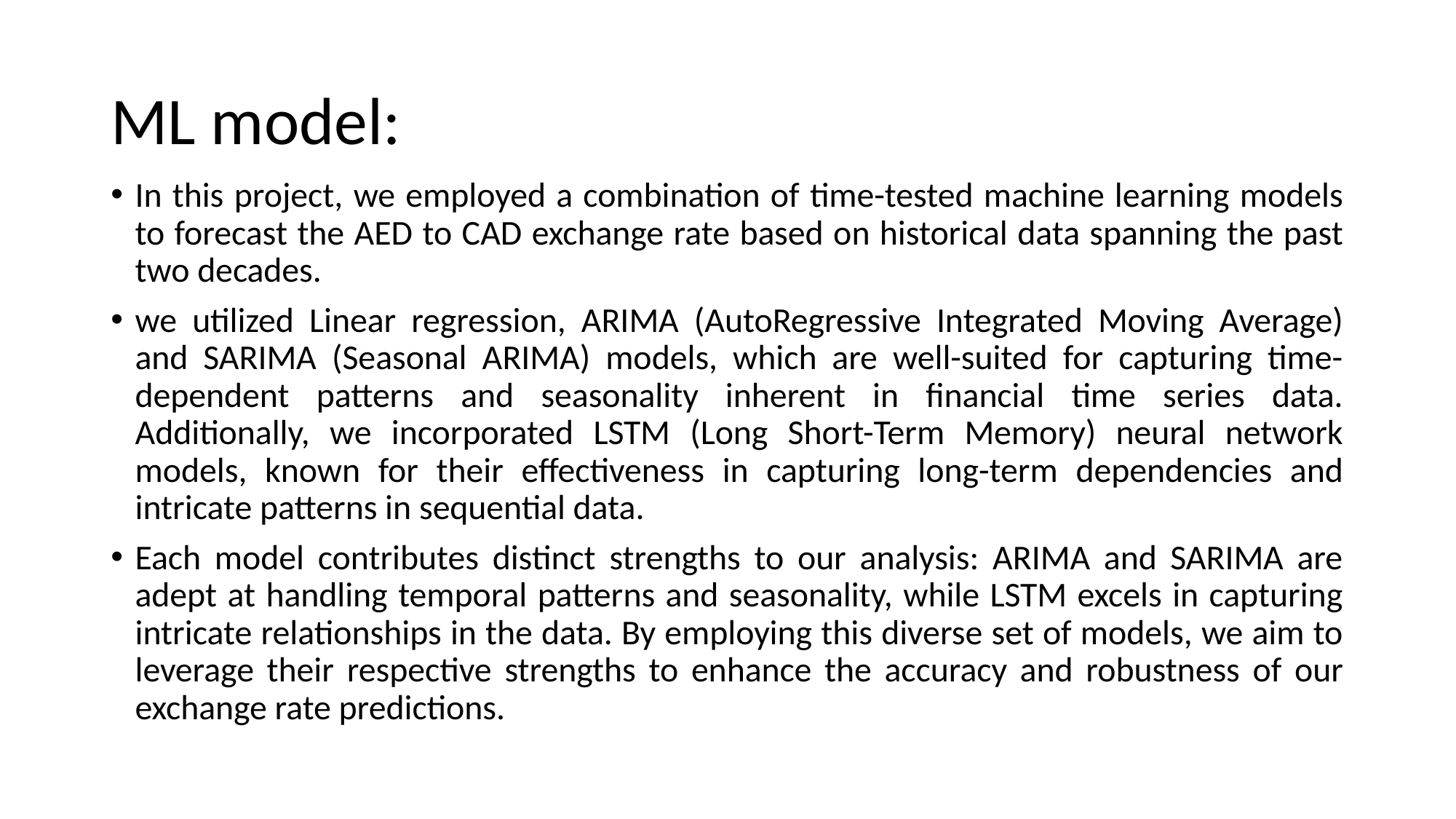

# ML model:
In this project, we employed a combination of time-tested machine learning models to forecast the AED to CAD exchange rate based on historical data spanning the past two decades.
we utilized Linear regression, ARIMA (AutoRegressive Integrated Moving Average) and SARIMA (Seasonal ARIMA) models, which are well-suited for capturing time-dependent patterns and seasonality inherent in financial time series data. Additionally, we incorporated LSTM (Long Short-Term Memory) neural network models, known for their effectiveness in capturing long-term dependencies and intricate patterns in sequential data.
Each model contributes distinct strengths to our analysis: ARIMA and SARIMA are adept at handling temporal patterns and seasonality, while LSTM excels in capturing intricate relationships in the data. By employing this diverse set of models, we aim to leverage their respective strengths to enhance the accuracy and robustness of our exchange rate predictions.